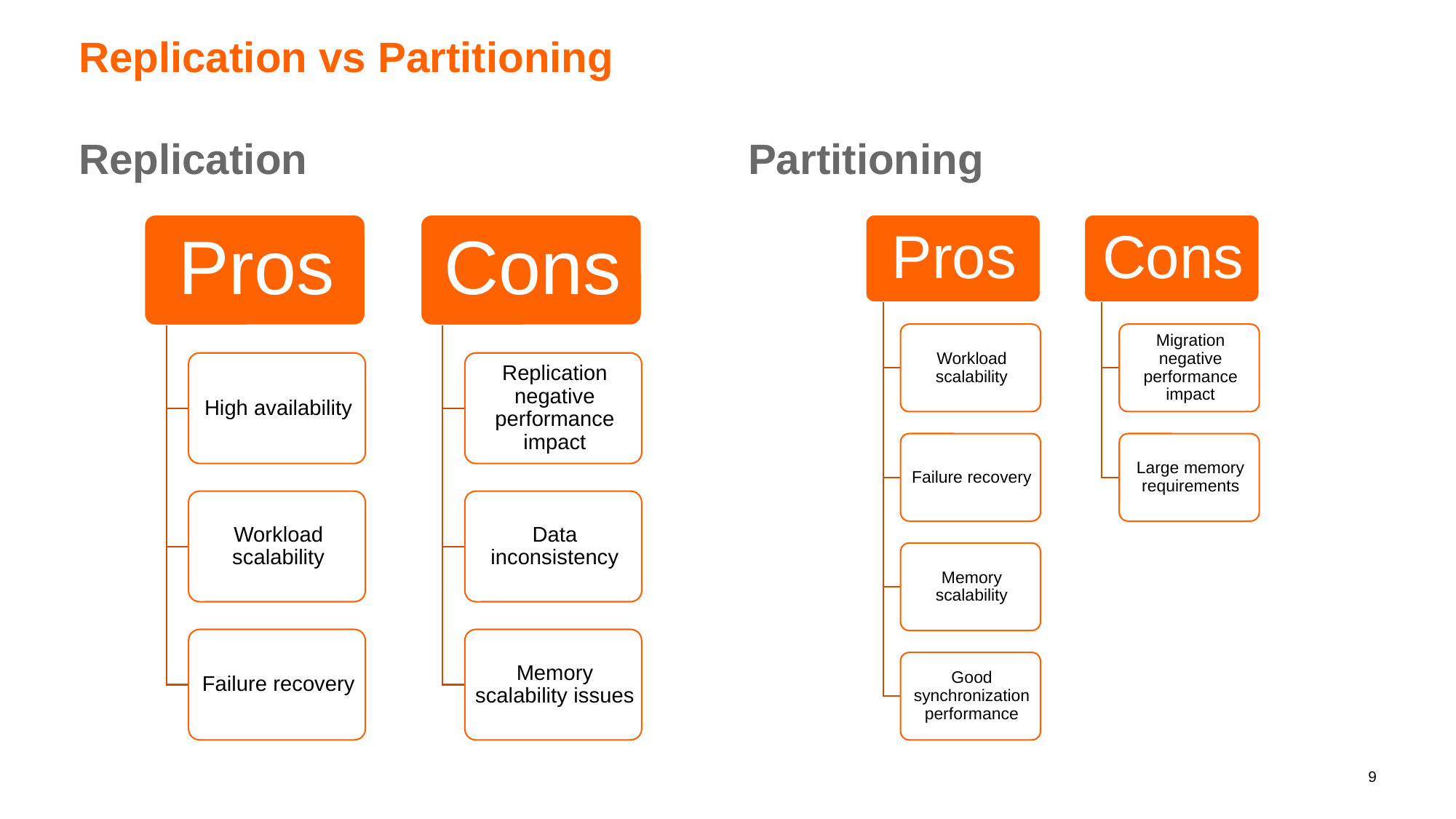

# Replication vs Partitioning
Replication
Partitioning
Pros
High availability
Workload scalability
Failure recovery
Cons
Replication negative performance impact
Data inconsistency
Memory scalability issues
Pros
Workload scalability
Failure recovery
Memory scalability
Good synchronization performance
Cons
Migration negative performance impact
Large memory requirements
9